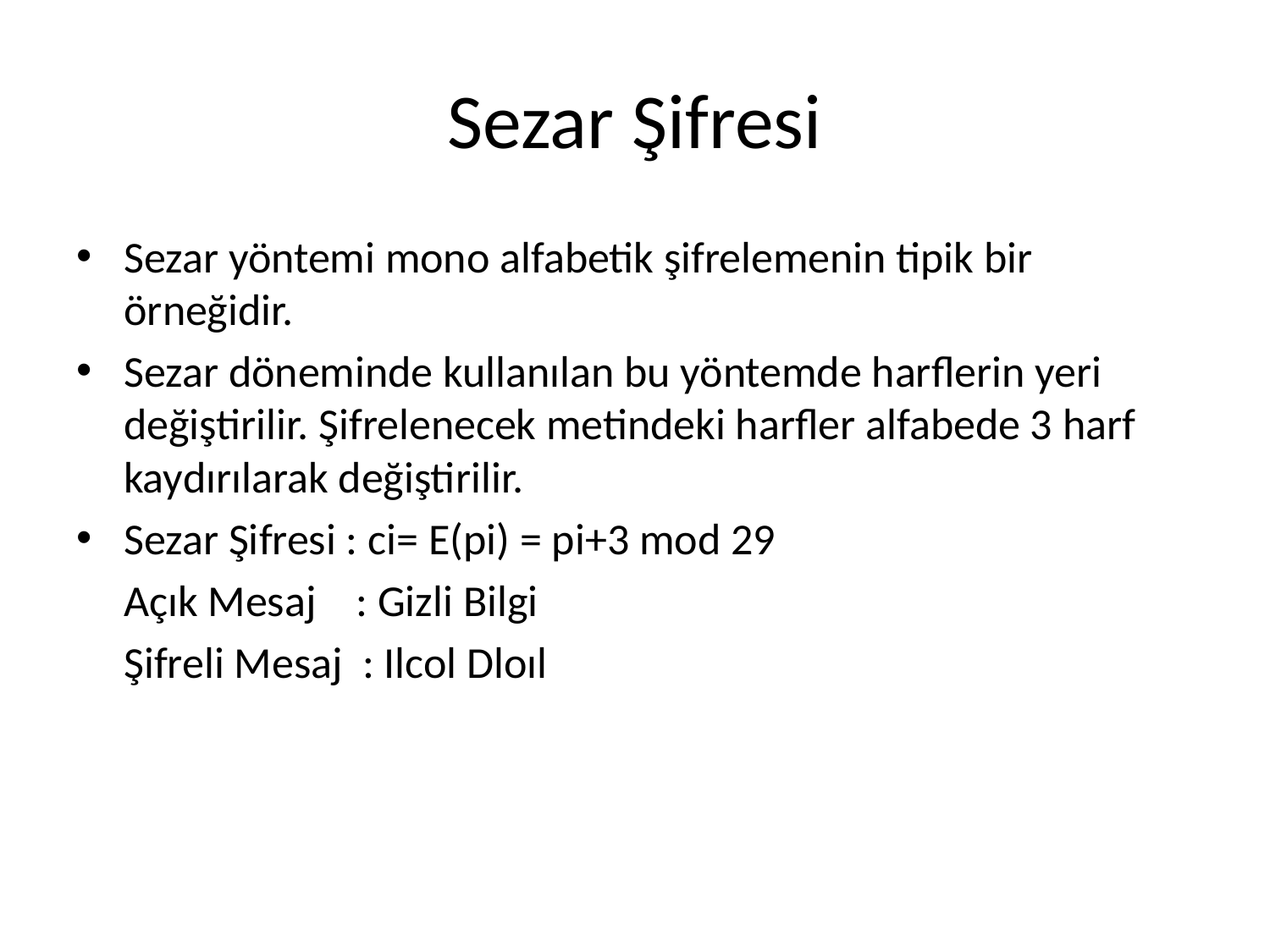

# Sezar Şifresi
Sezar yöntemi mono alfabetik şifrelemenin tipik bir örneğidir.
Sezar döneminde kullanılan bu yöntemde harflerin yeri değiştirilir. Şifrelenecek metindeki harfler alfabede 3 harf kaydırılarak değiştirilir.
Sezar Şifresi : ci= E(pi) = pi+3 mod 29
	Açık Mesaj    : Gizli Bilgi
	Şifreli Mesaj  : Ilcol Dloıl